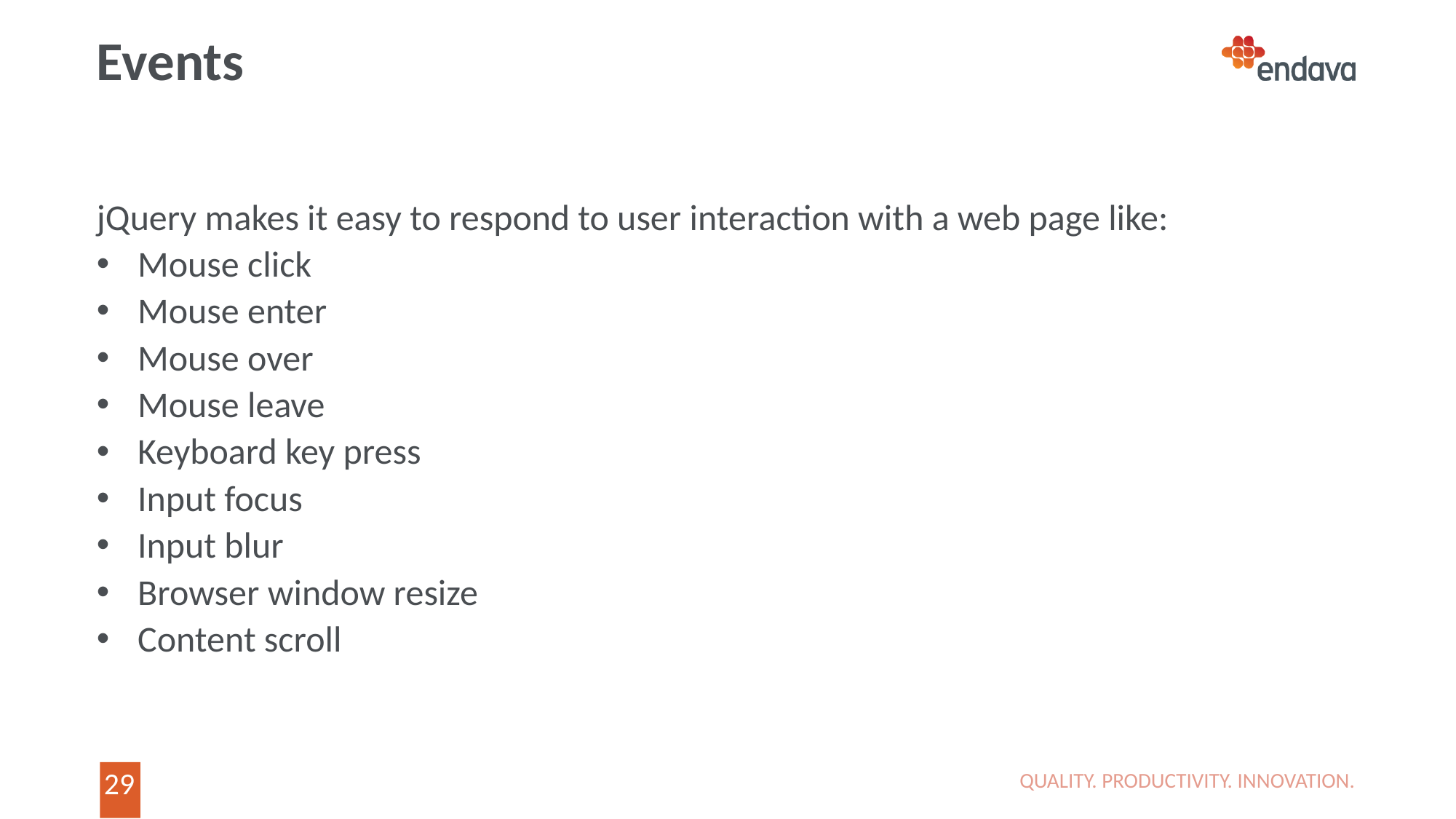

# Events
jQuery makes it easy to respond to user interaction with a web page like:
Mouse click
Mouse enter
Mouse over
Mouse leave
Keyboard key press
Input focus
Input blur
Browser window resize
Content scroll
QUALITY. PRODUCTIVITY. INNOVATION.